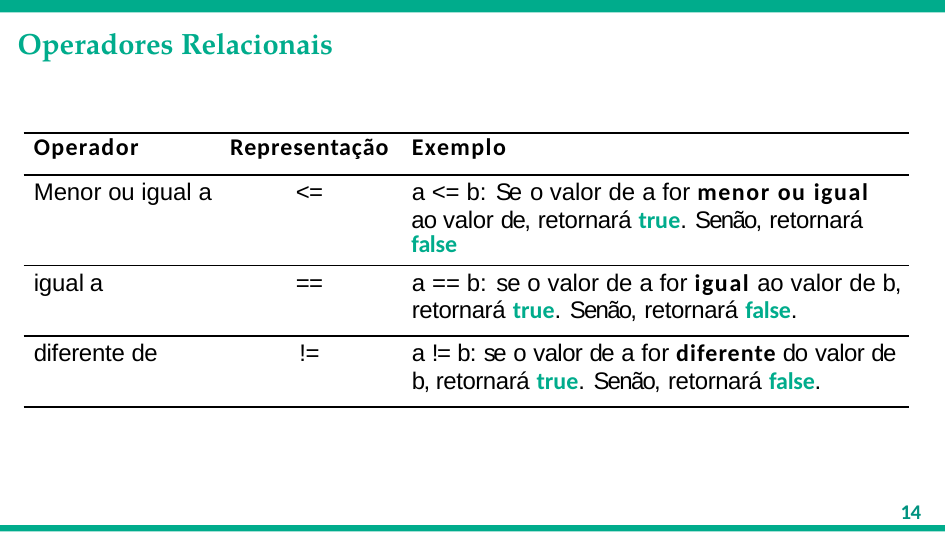

Operadores Relacionais
| Operador | Representação | Exemplo |
| --- | --- | --- |
| Menor ou igual a | <= | a <= b: Se o valor de a for menor ou igual ao valor de, retornará true. Senão, retornará false |
| igual a | == | a == b: se o valor de a for igual ao valor de b, retornará true. Senão, retornará false. |
| diferente de | != | a != b: se o valor de a for diferente do valor de b, retornará true. Senão, retornará false. |
14